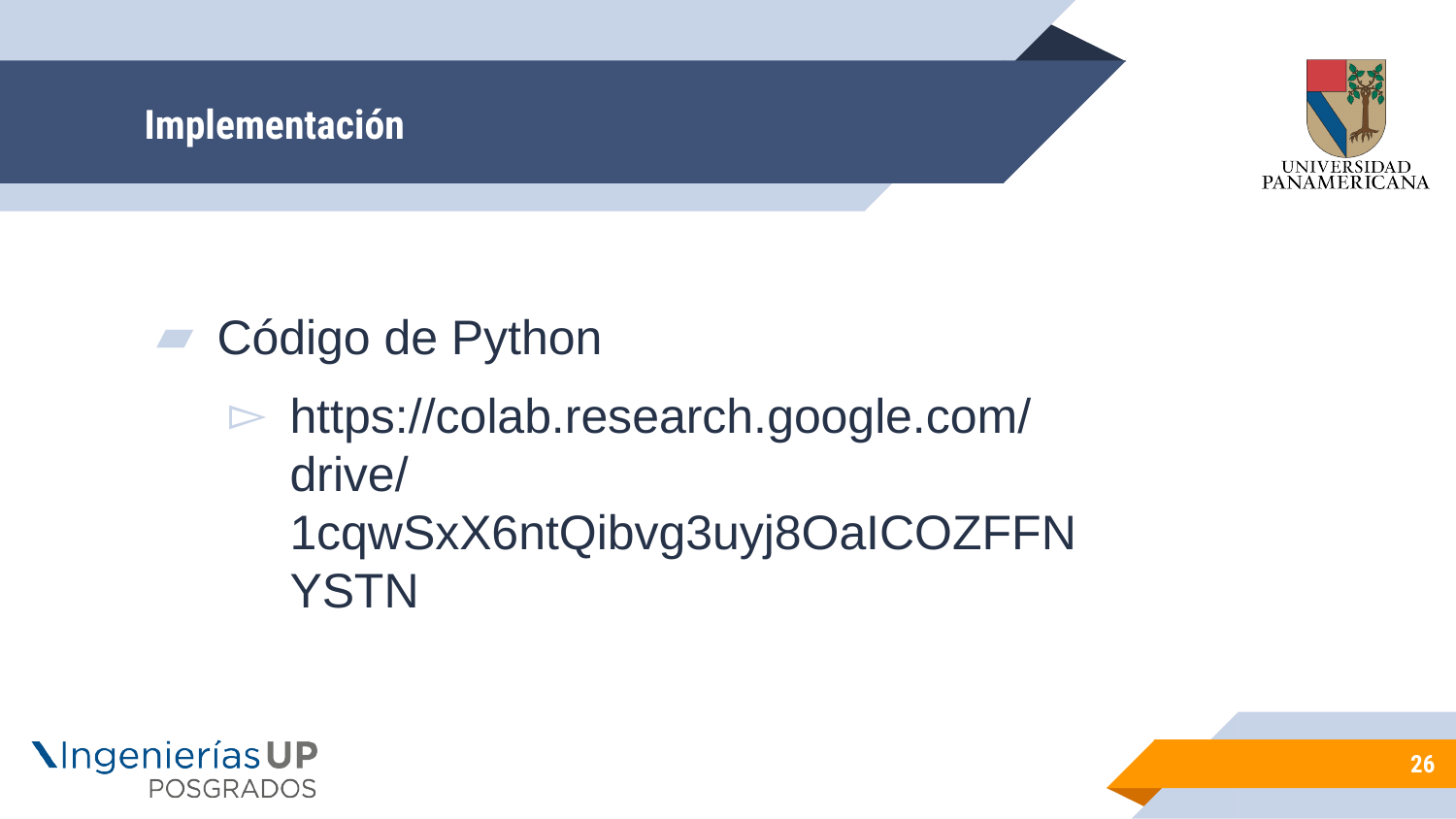

# Implementación
Código de Python
https://colab.research.google.com/drive/1cqwSxX6ntQibvg3uyj8OaICOZFFNYSTN
26